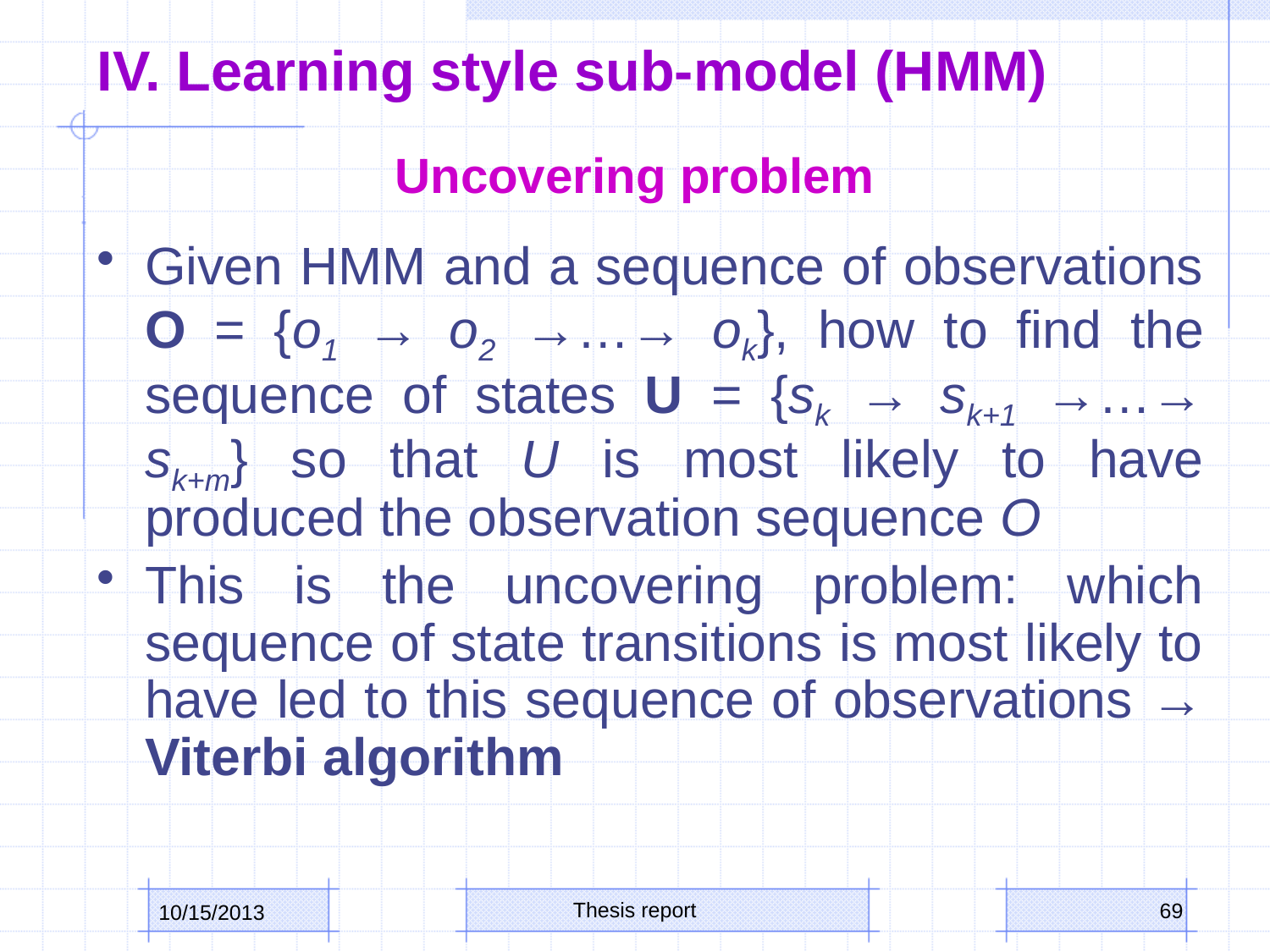

# IV. Learning style sub-model (HMM)
Uncovering problem
Given HMM and a sequence of observations O = {o1 → o2 →…→ ok}, how to find the sequence of states U = {sk → sk+1 →…→ sk+m} so that U is most likely to have produced the observation sequence O
This is the uncovering problem: which sequence of state transitions is most likely to have led to this sequence of observations → Viterbi algorithm
Thesis report
69
10/15/2013